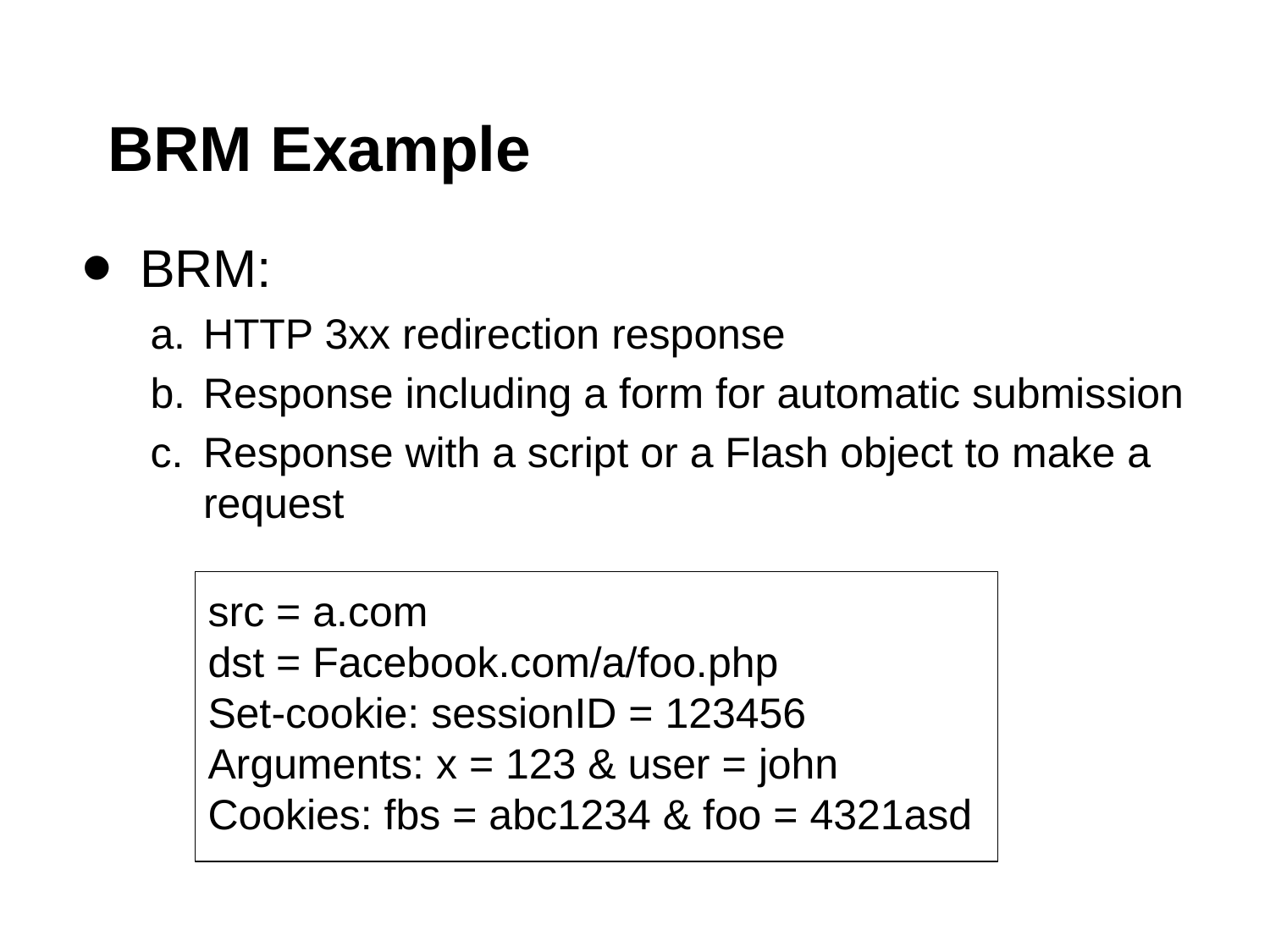

# BRM Example
BRM:
HTTP 3xx redirection response
Response including a form for automatic submission
Response with a script or a Flash object to make a request

src = a.com
dst = Facebook.com/a/foo.php
Set-cookie: sessionID = 123456
Arguments: x = 123 & user = john
Cookies: fbs = abc1234 & foo = 4321asd